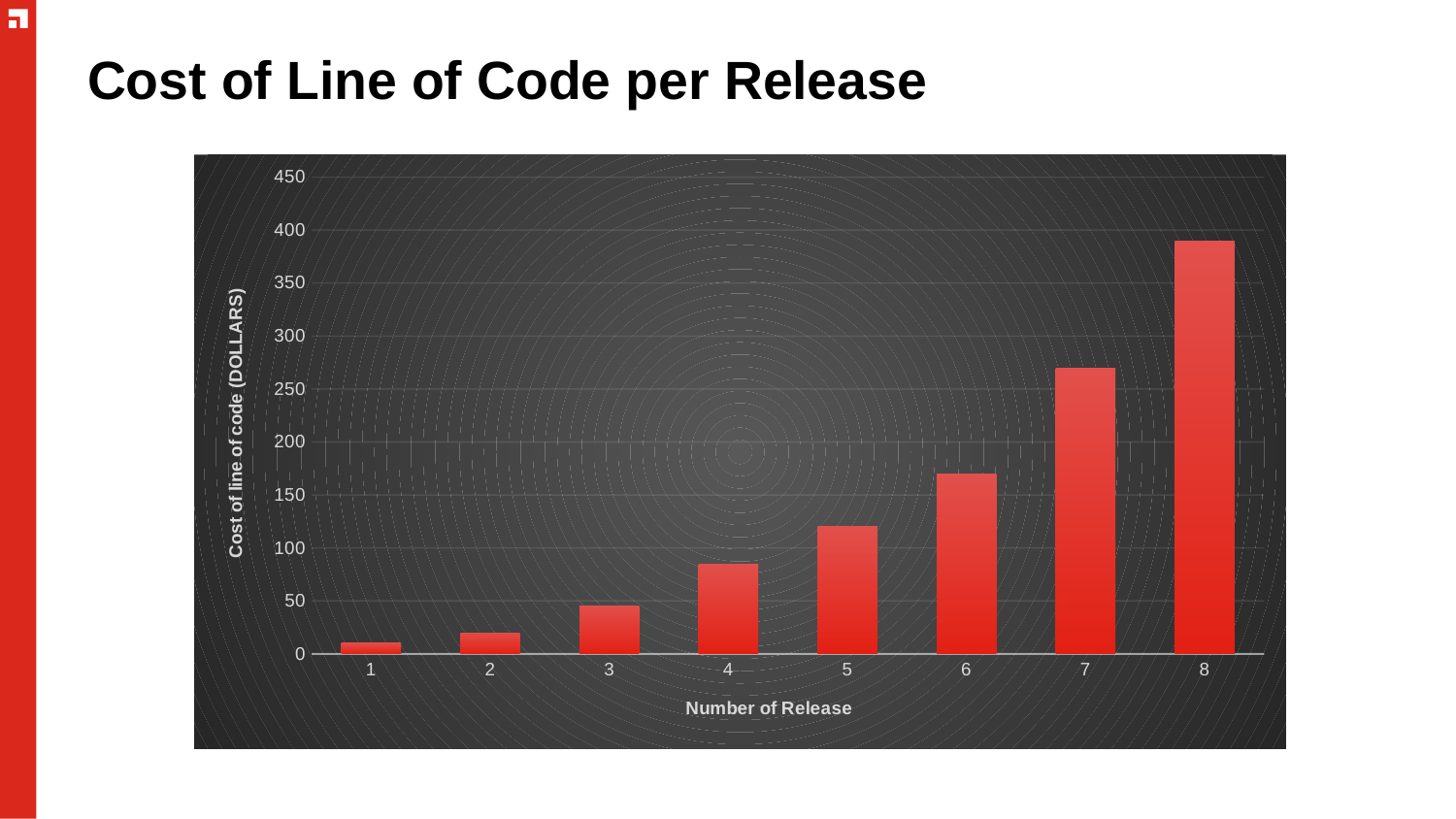

# Cost of Line of Code per Release

### Chart

| Category |  |
|---|---|